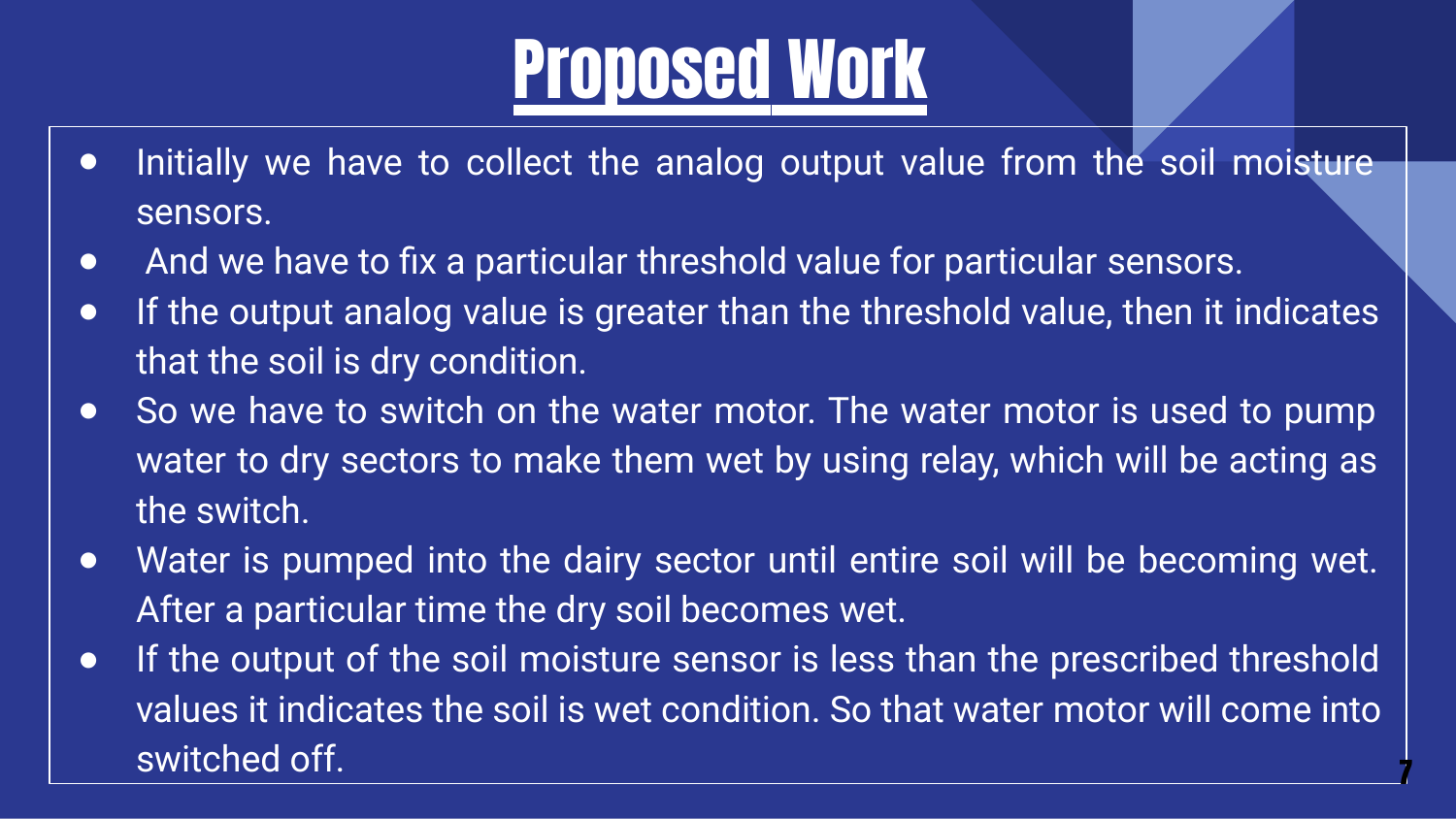

# Proposed Work

Initially we have to collect the analog output value from the soil moisture  sensors.
And we have to ﬁx a particular threshold value for particular sensors.
If the output analog value is greater than the threshold value, then it indicates  that the soil is dry condition.
So we have to switch on the water motor. The water motor is used to pump  water to dry sectors to make them wet by using relay, which will be acting as  the switch.
Water is pumped into the dairy sector until entire soil will be becoming wet.  After a particular time the dry soil becomes wet.
If the output of the soil moisture sensor is less than the prescribed threshold  values it indicates the soil is wet condition. So that water motor will come into  switched off.
7